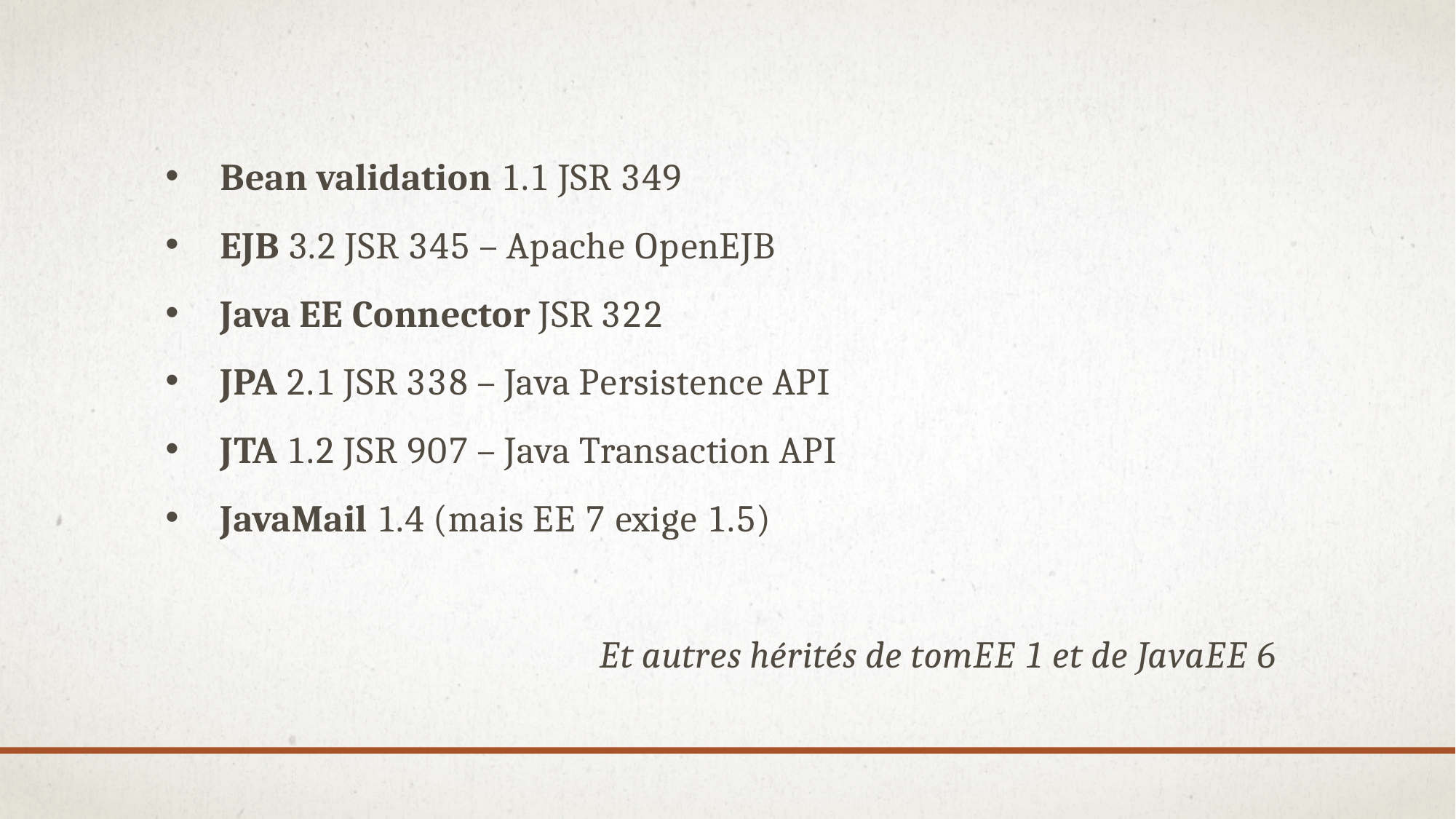

#
Bean validation 1.1 JSR 349
EJB 3.2 JSR 345 – Apache OpenEJB
Java EE Connector JSR 322
JPA 2.1 JSR 338 – Java Persistence API
JTA 1.2 JSR 907 – Java Transaction API
JavaMail 1.4 (mais EE 7 exige 1.5)

Et autres hérités de tomEE 1 et de JavaEE 6